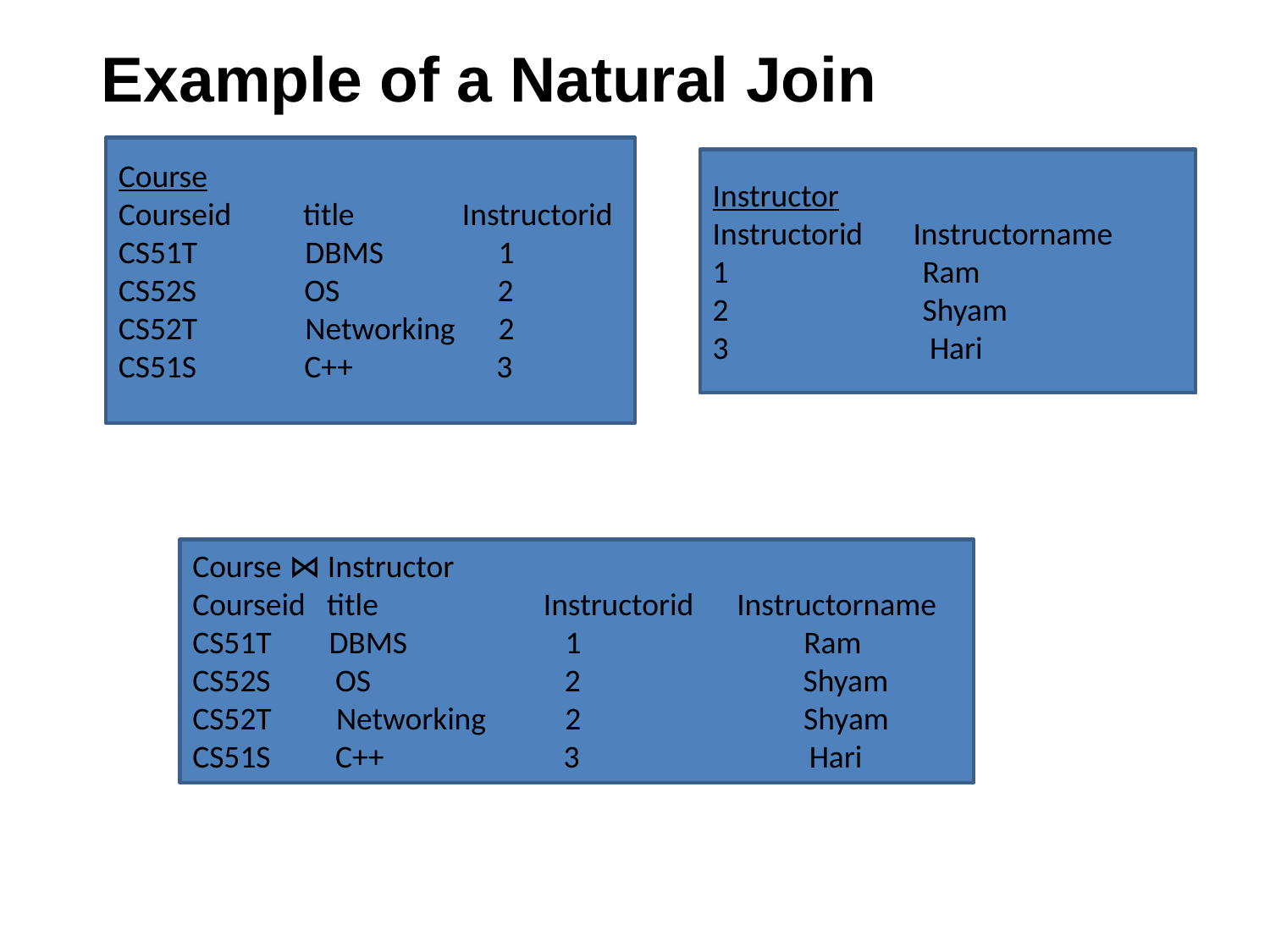

Example of a Natural Join

Course
Courseid          title               Instructorid
CS51T               DBMS                1
CS52S               OS                      2
CS52T               Networking      2
CS51S               C++                    3

Instructor
Instructorid       Instructorname
1                           Ram
2                           Shyam
3                            Hari

Course ⋈ Instructor
Courseid   title                       Instructorid      Instructorname
CS51T        DBMS                      1                               Ram
CS52S         OS                           2                               Shyam
CS52T         Networking           2                               Shyam
CS51S         C++                         3                                Hari